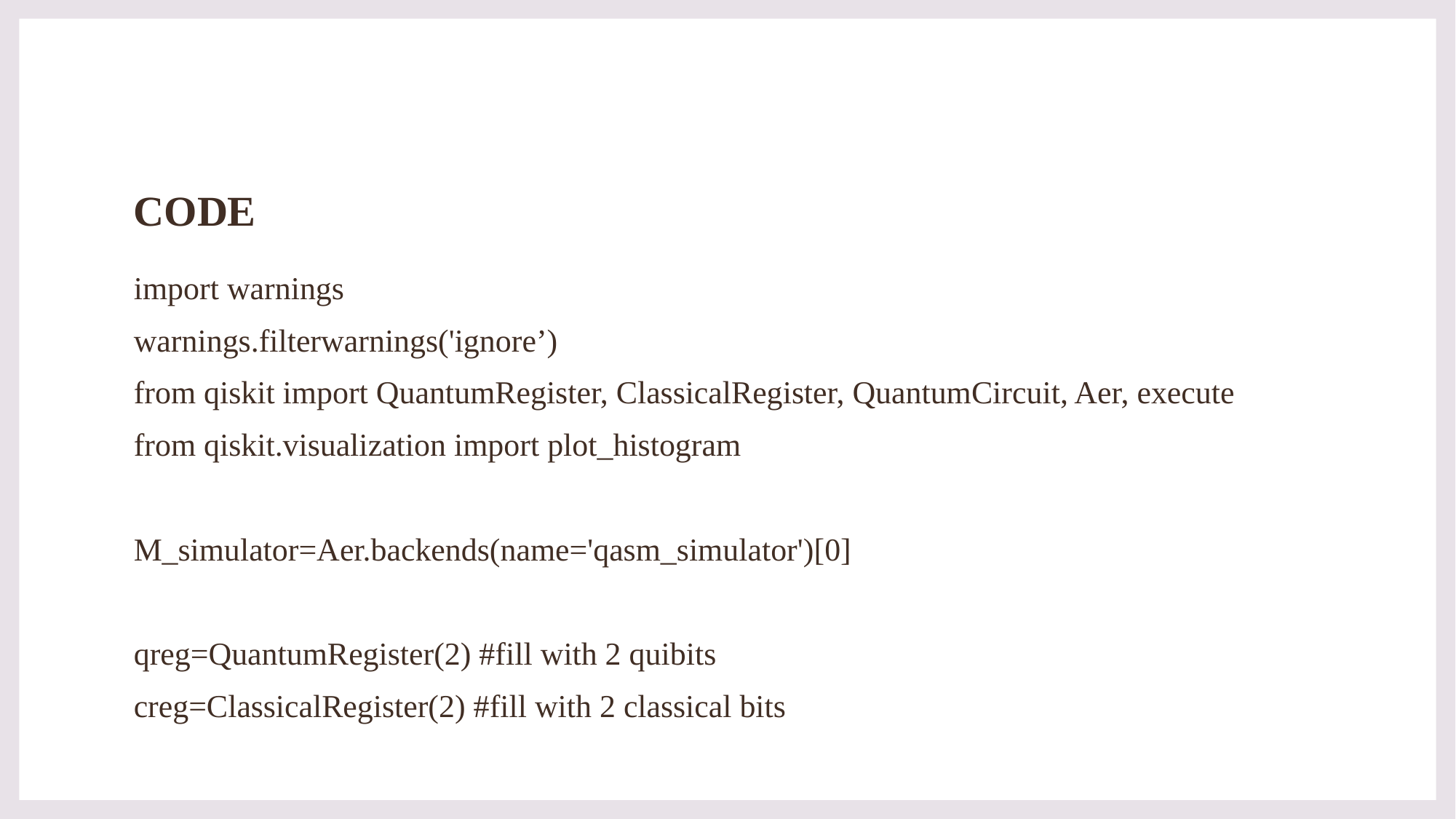

# CODE
import warnings
warnings.filterwarnings('ignore’)
from qiskit import QuantumRegister, ClassicalRegister, QuantumCircuit, Aer, execute
from qiskit.visualization import plot_histogram

M_simulator=Aer.backends(name='qasm_simulator')[0]

qreg=QuantumRegister(2) #fill with 2 quibits
creg=ClassicalRegister(2) #fill with 2 classical bits